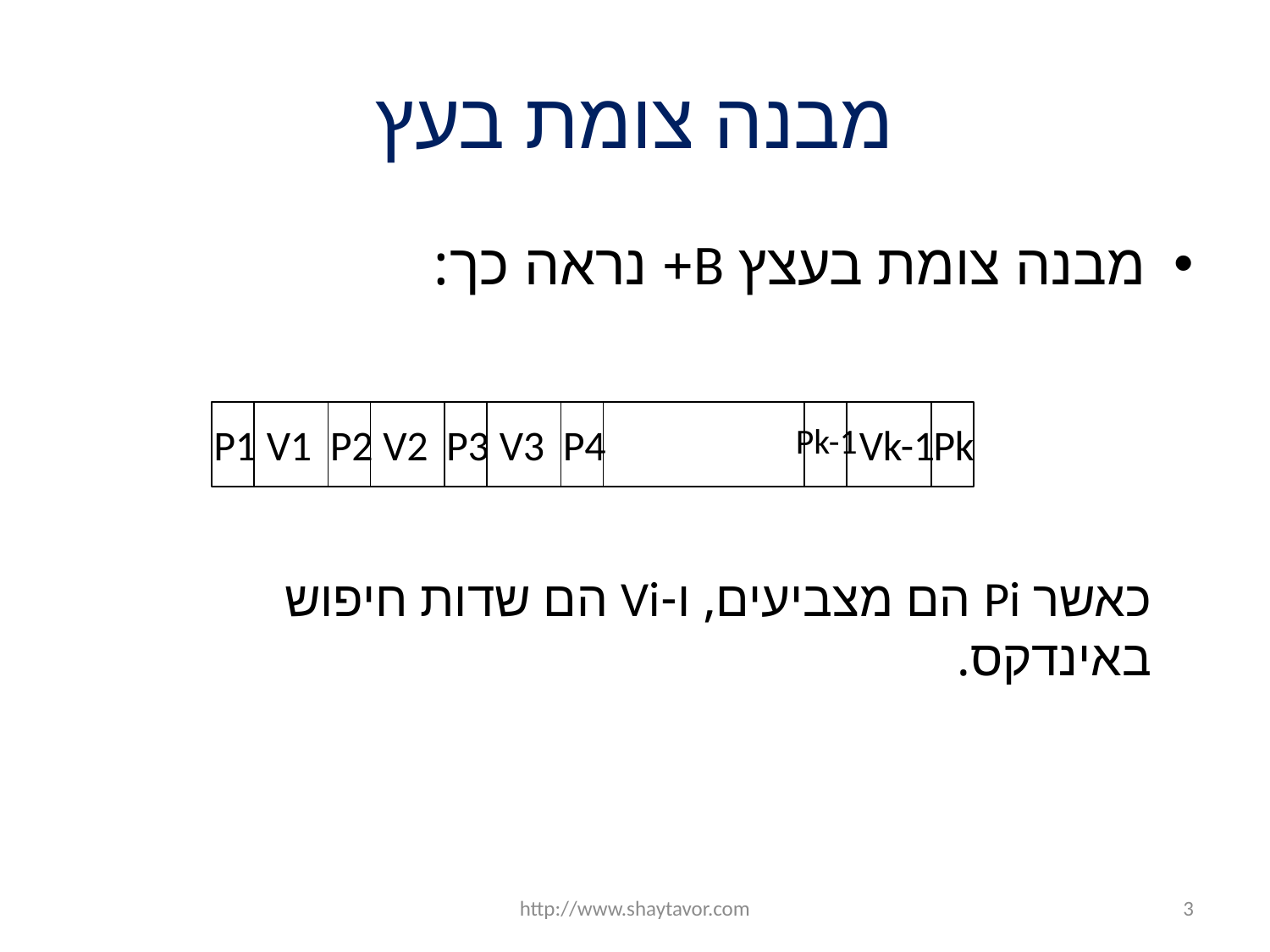

# מבנה צומת בעץ
מבנה צומת בעצץ B+ נראה כך:

P1
V1
P2
V2
P3
V3
P4
Pk-1
Vk-1
Pk
כאשר Pi הם מצביעים, ו-Vi הם שדות חיפוש באינדקס.
http://www.shaytavor.com
3